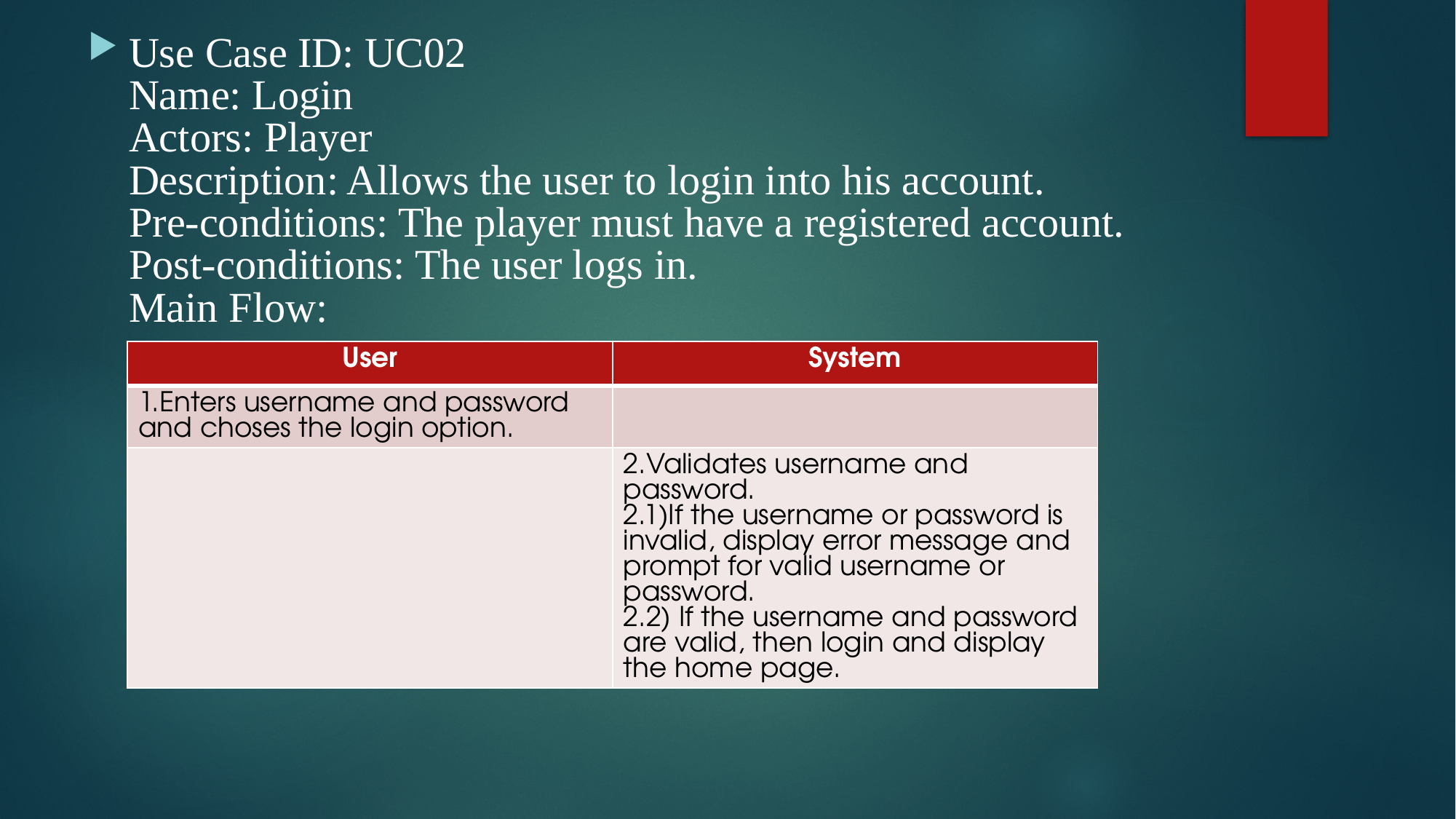

#
Use Case ID: UC02
Name: Login
Actors: Player
Description: Allows the user to login into his account.
Pre-conditions: The player must have a registered account.
Post-conditions: The user logs in.
Main Flow:

| User | System |
| --- | --- |
| 1.Enters username and password and choses the login option. |  |
|  | 2.Validates username and password. 2.1)If the username or password is invalid, display error message and prompt for valid username or password. 2.2) If the username and password are valid, then login and display the home page. |